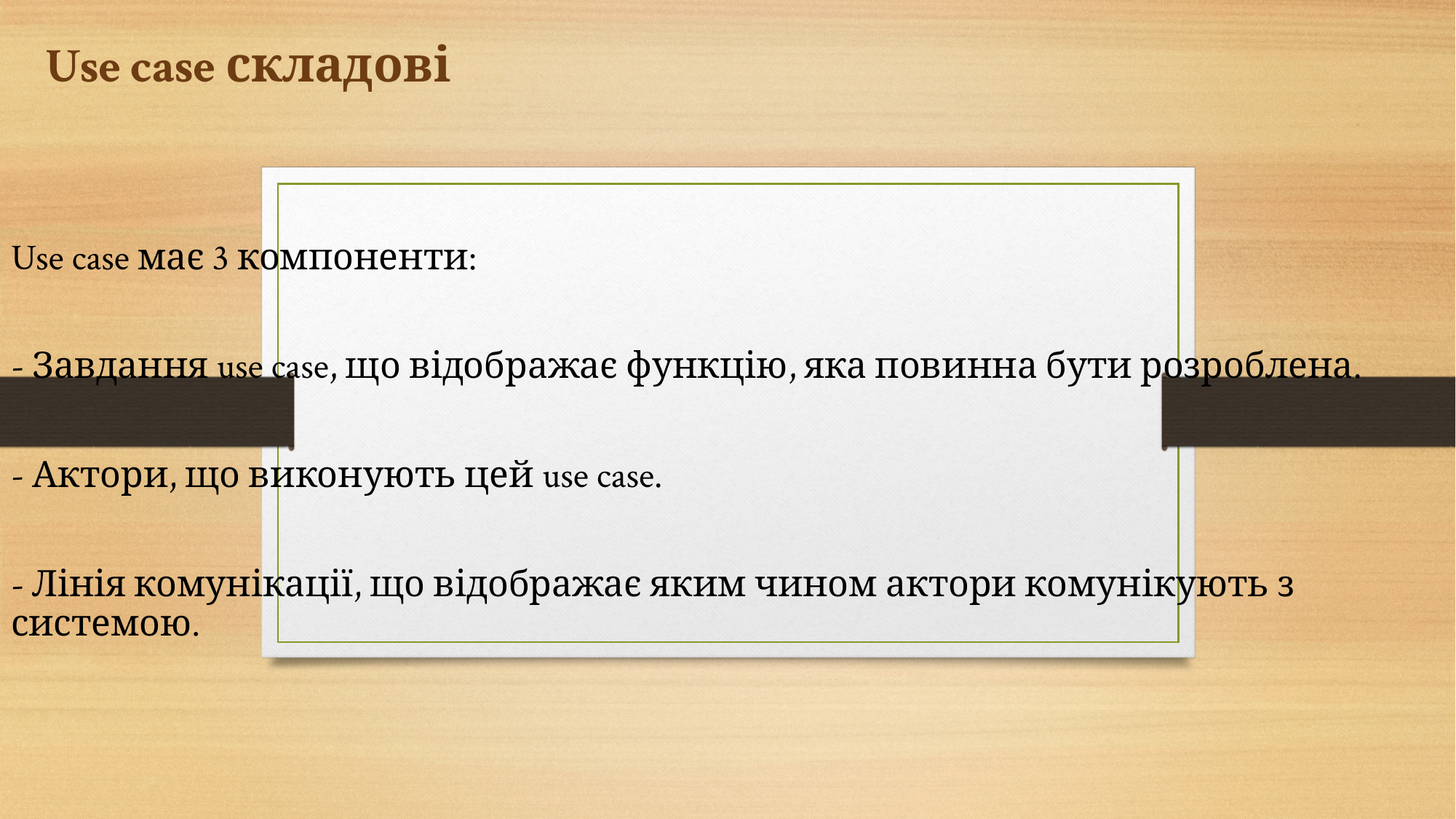

Use case складові

Use case має 3 компоненти:

- Завдання use case, що відображає функцію, яка повинна бути розроблена.

- Актори, що виконують цей use case.

- Лінія комунікації, що відображає яким чином актори комунікують з системою.